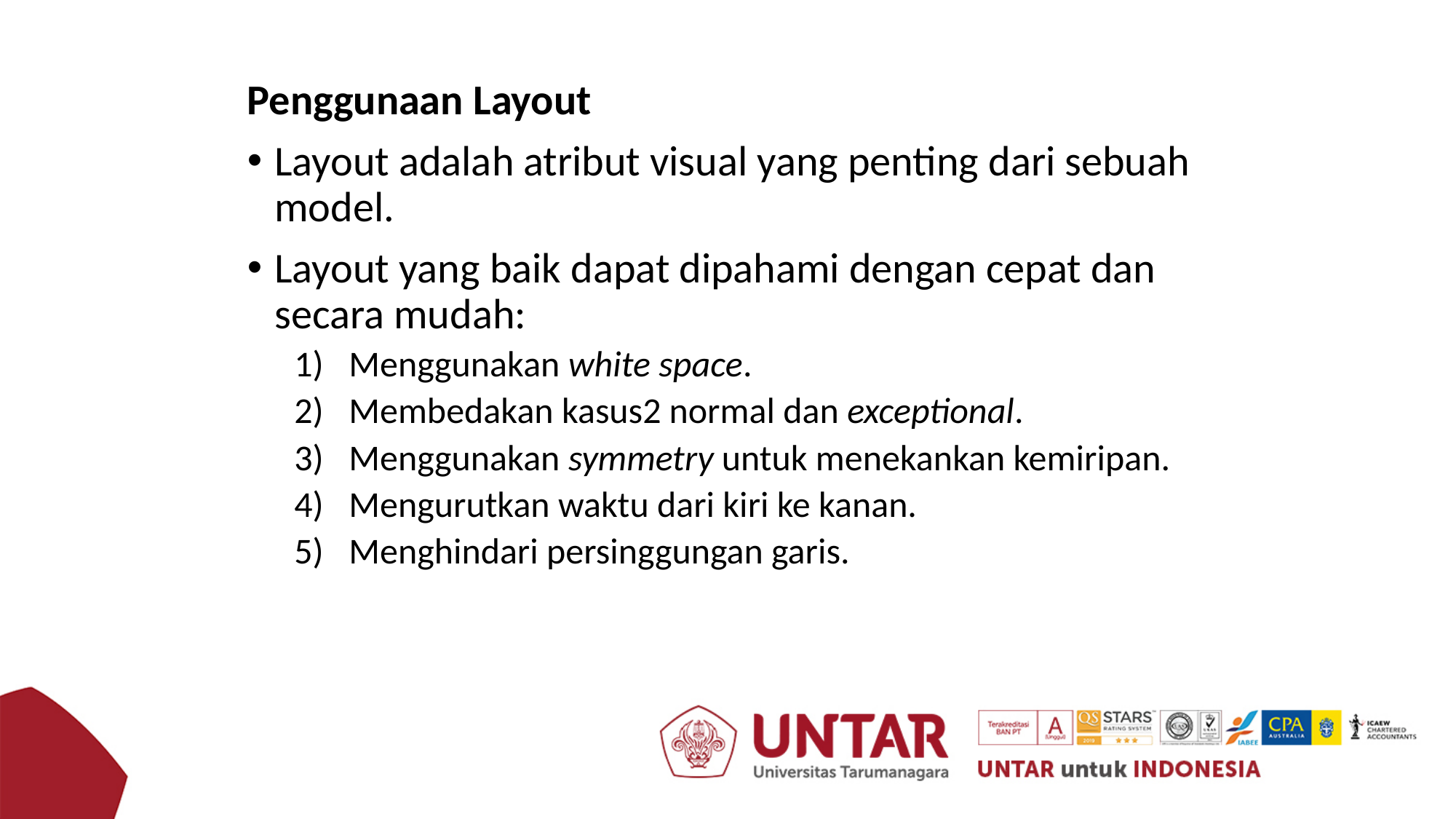

Penggunaan Layout
Layout adalah atribut visual yang penting dari sebuah model.
Layout yang baik dapat dipahami dengan cepat dan secara mudah:
Menggunakan white space.
Membedakan kasus2 normal dan exceptional.
Menggunakan symmetry untuk menekankan kemiripan.
Mengurutkan waktu dari kiri ke kanan.
Menghindari persinggungan garis.